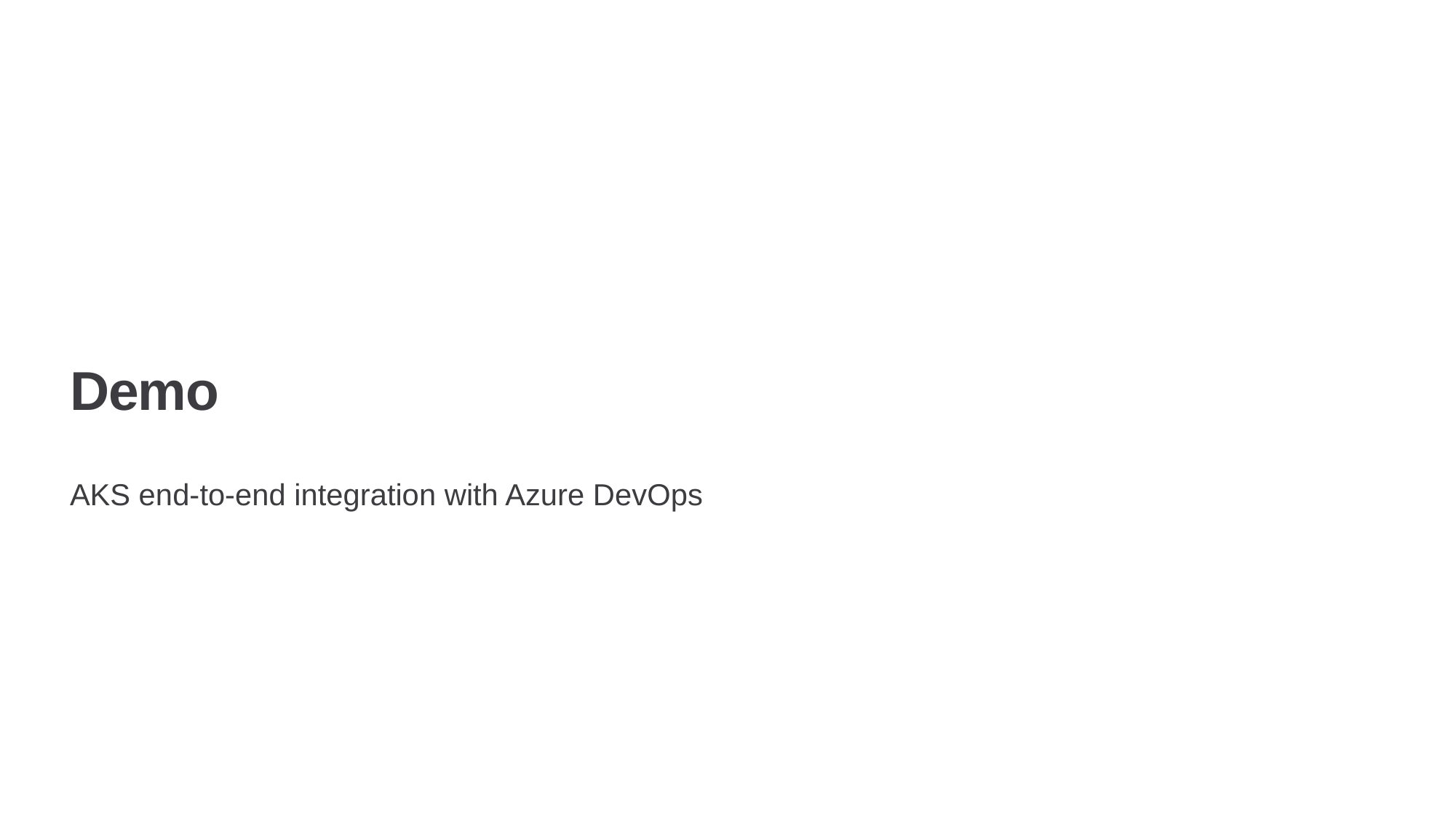

# Demo
AKS end-to-end integration with Azure DevOps